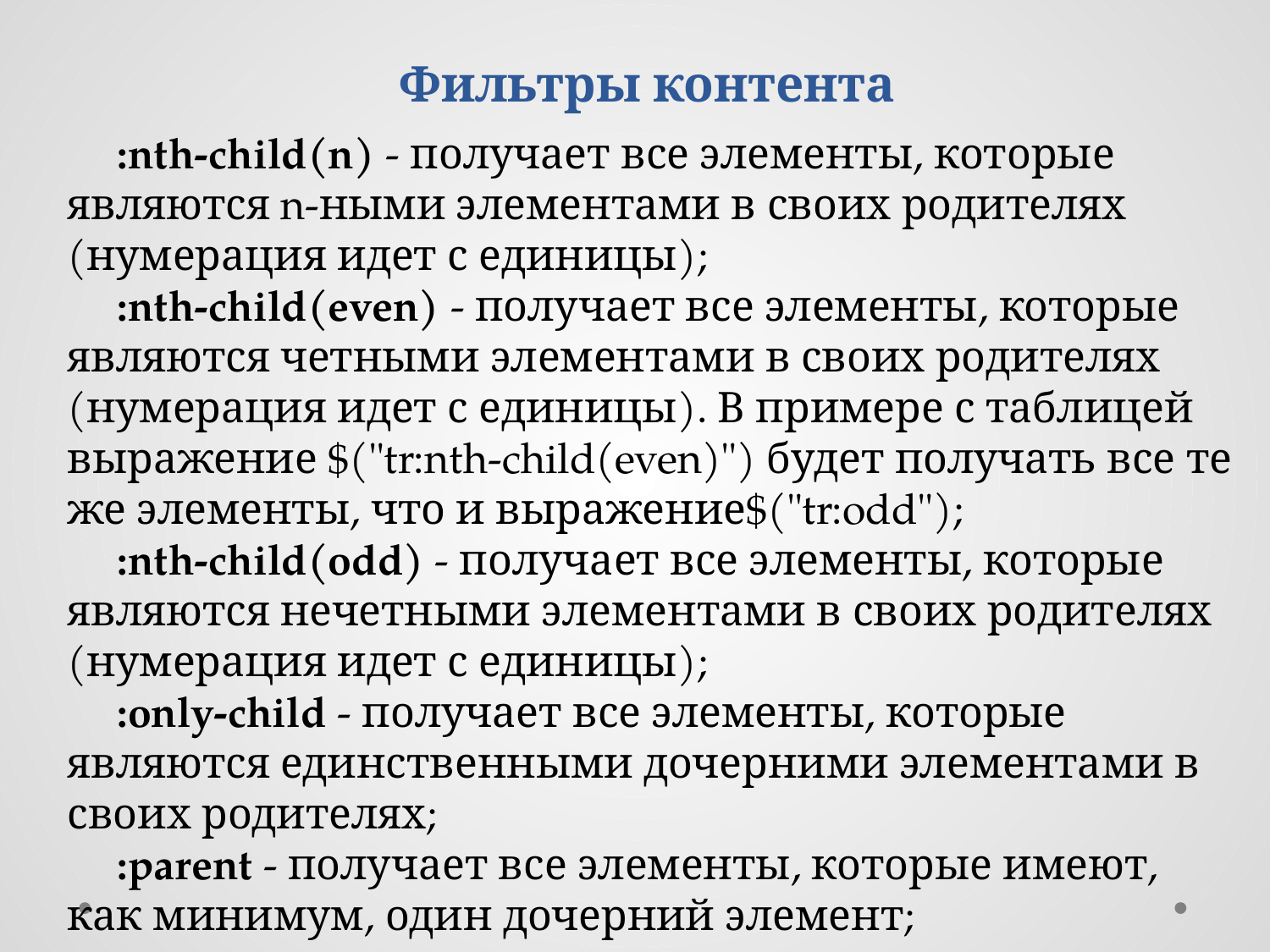

Фильтры контента
:nth-child(n) - получает все элементы, которые являются n-ными элементами в своих родителях (нумерация идет с единицы);
:nth-child(even) - получает все элементы, которые являются четными элементами в своих родителях (нумерация идет с единицы). В примере с таблицей выражение $("tr:nth-child(even)") будет получать все те же элементы, что и выражение$("tr:odd");
:nth-child(odd) - получает все элементы, которые являются нечетными элементами в своих родителях (нумерация идет с единицы);
:only-child - получает все элементы, которые являются единственными дочерними элементами в своих родителях;
:parent - получает все элементы, которые имеют, как минимум, один дочерний элемент;